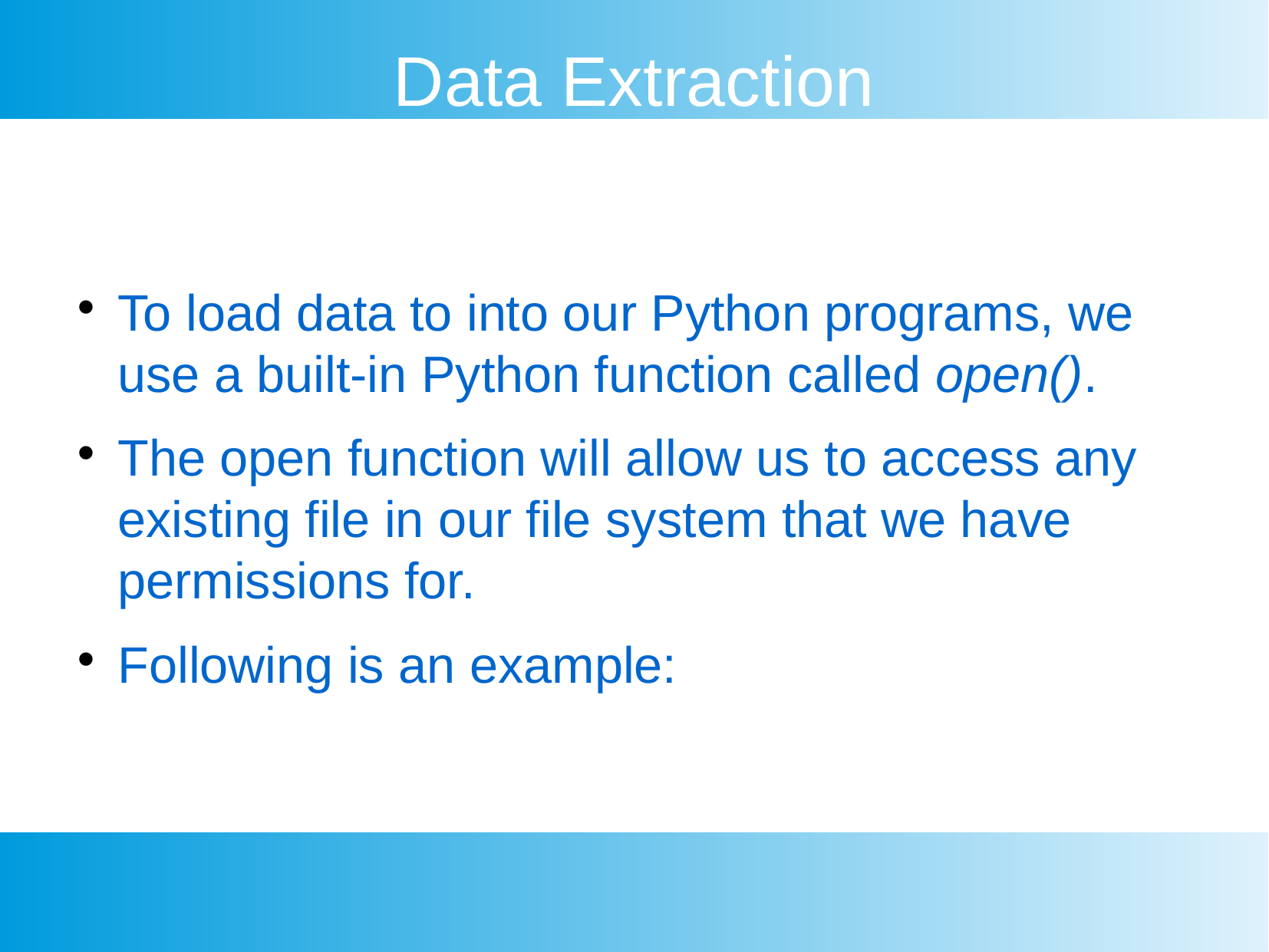

Data Extraction

To load data to into our Python programs, we use a built-in Python function called open().
The open function will allow us to access any existing file in our file system that we have permissions for.
Following is an example: